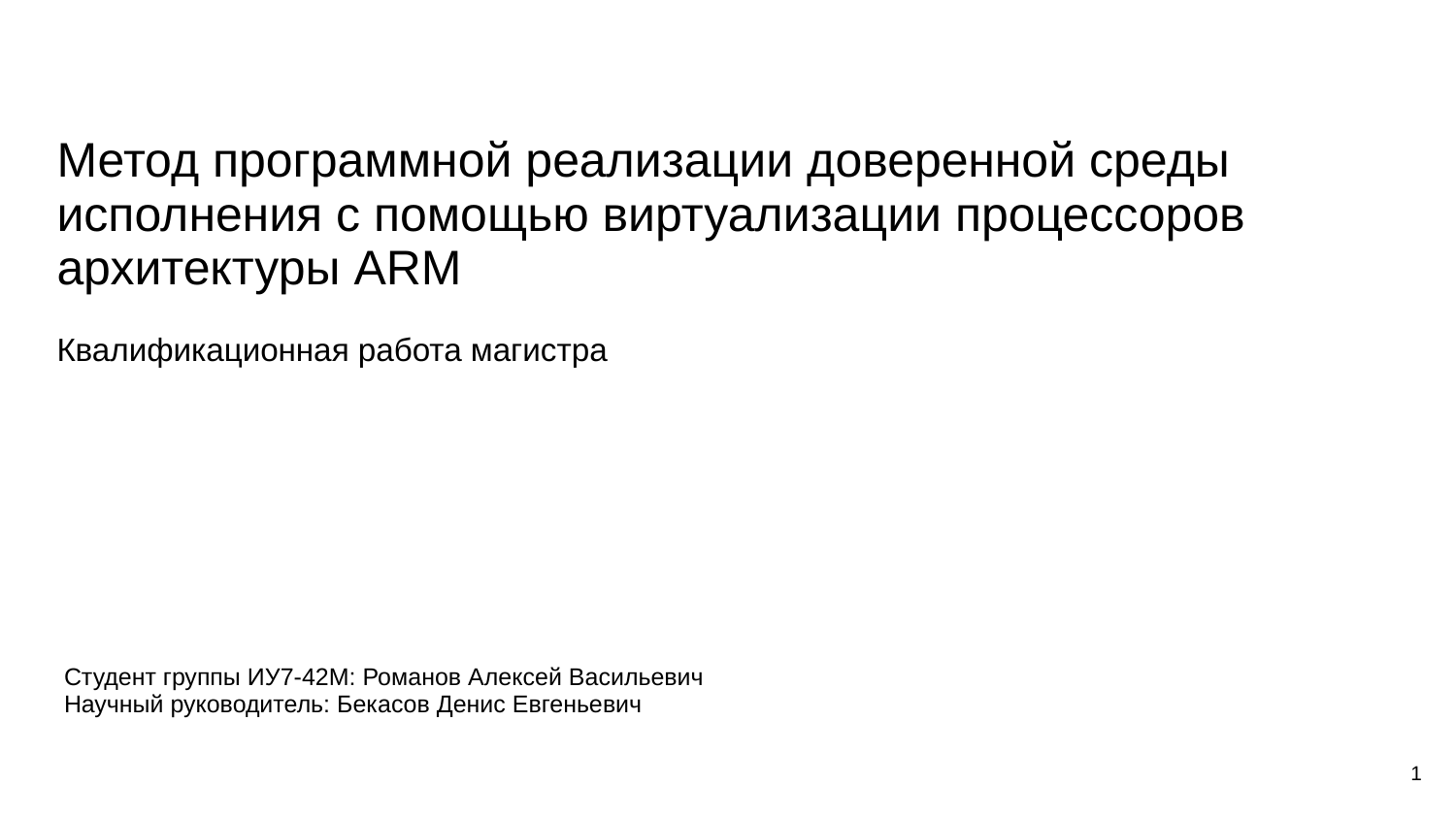

# Метод программной реализации доверенной среды исполнения с помощью виртуализации процессоров архитектуры ARM
Квалификационная работа магистра
Студент группы ИУ7-42М: Романов Алексей Васильевич
Научный руководитель: Бекасов Денис Евгеньевич
1